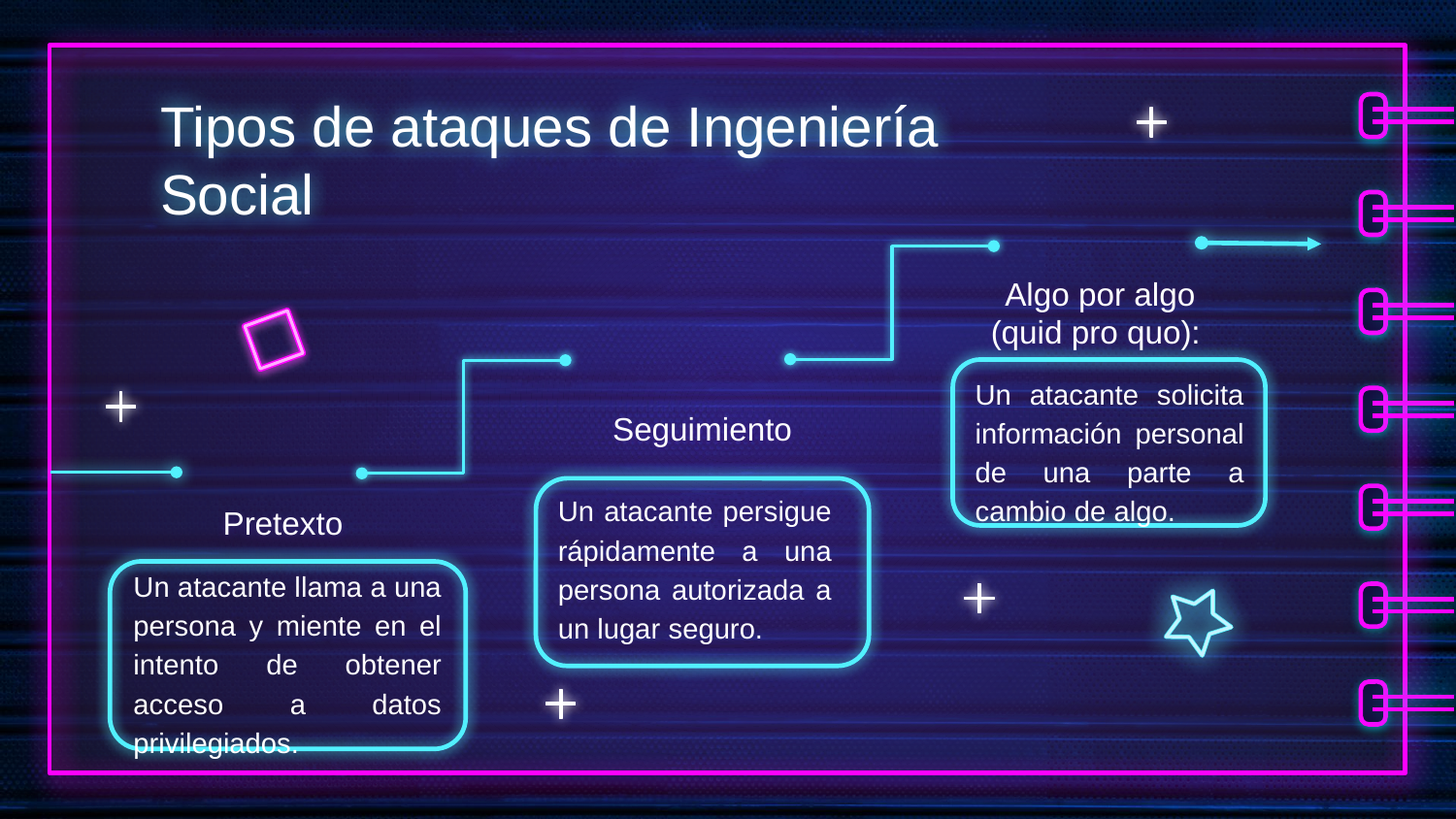

# Tipos de ataques de Ingeniería Social

Algo por algo (quid pro quo):

Un atacante solicita información personal de una parte a cambio de algo.

Seguimiento

Un atacante persigue rápidamente a una persona autorizada a un lugar seguro.
Pretexto

Un atacante llama a una persona y miente en el intento de obtener acceso a datos privilegiados.